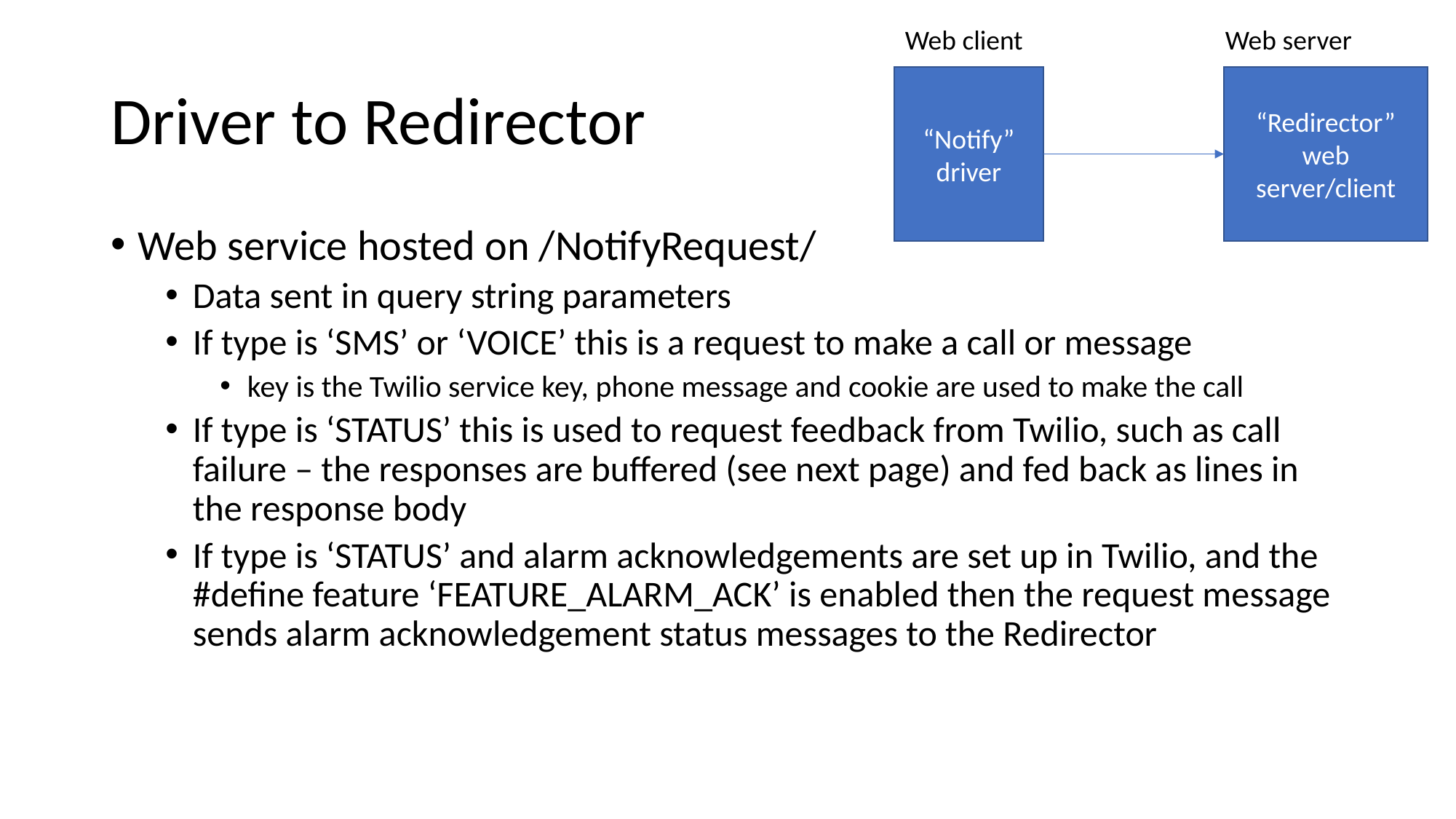

Web client
Web server
# Driver to Redirector
“Notify” driver
“Redirector” web server/client
Web service hosted on /NotifyRequest/
Data sent in query string parameters
If type is ‘SMS’ or ‘VOICE’ this is a request to make a call or message
key is the Twilio service key, phone message and cookie are used to make the call
If type is ‘STATUS’ this is used to request feedback from Twilio, such as call failure – the responses are buffered (see next page) and fed back as lines in the response body
If type is ‘STATUS’ and alarm acknowledgements are set up in Twilio, and the #define feature ‘FEATURE_ALARM_ACK’ is enabled then the request message sends alarm acknowledgement status messages to the Redirector